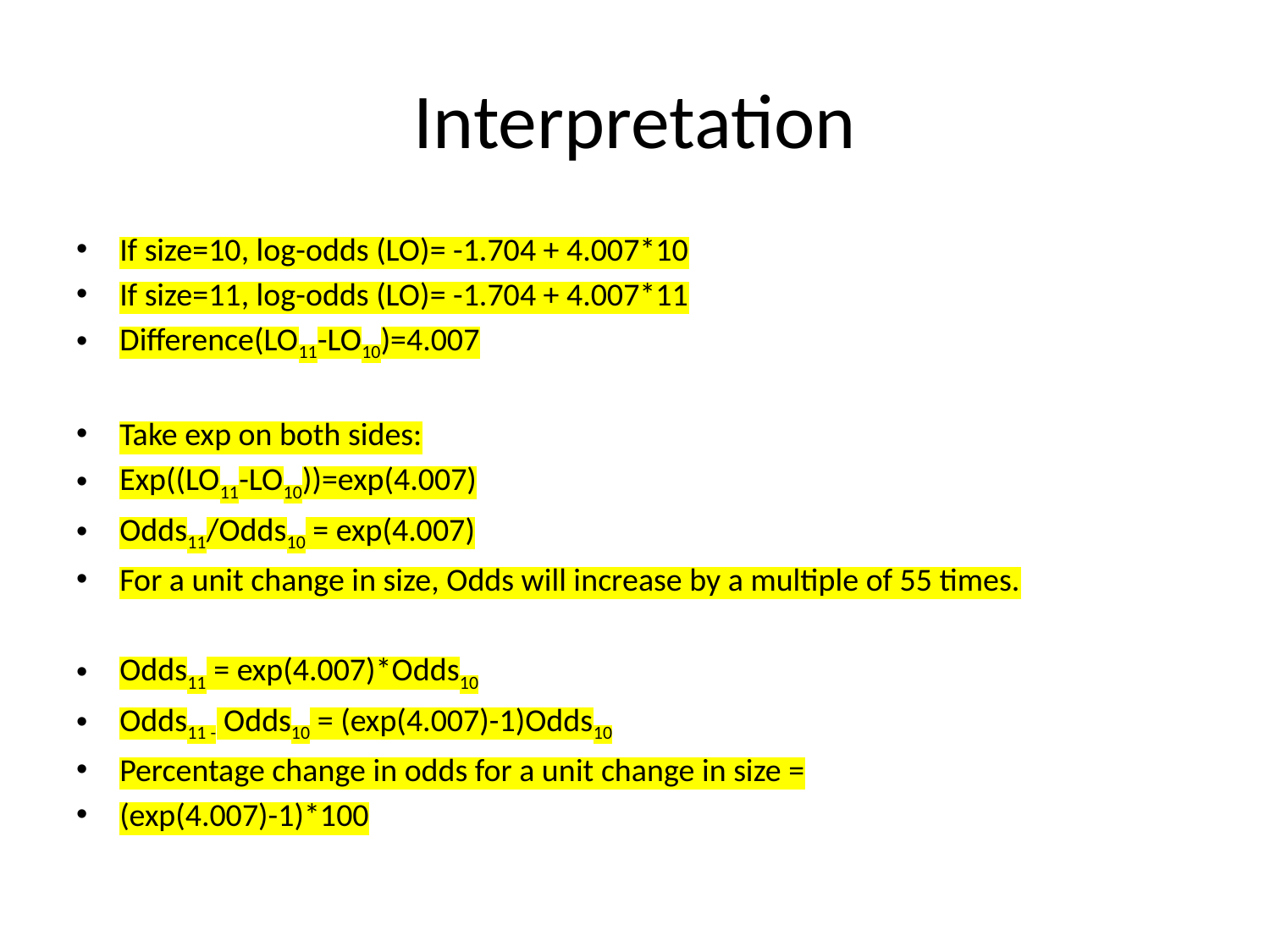

# Interpretation
If size=10, log-odds (LO)= -1.704 + 4.007*10
If size=11, log-odds (LO)= -1.704 + 4.007*11
Difference(LO11-LO10)=4.007

Take exp on both sides:
Exp((LO11-LO10))=exp(4.007)
Odds11/Odds10 = exp(4.007)
For a unit change in size, Odds will increase by a multiple of 55 times.

Odds11 = exp(4.007)*Odds10
Odds11 - Odds10 = (exp(4.007)-1)Odds10
Percentage change in odds for a unit change in size =
(exp(4.007)-1)*100